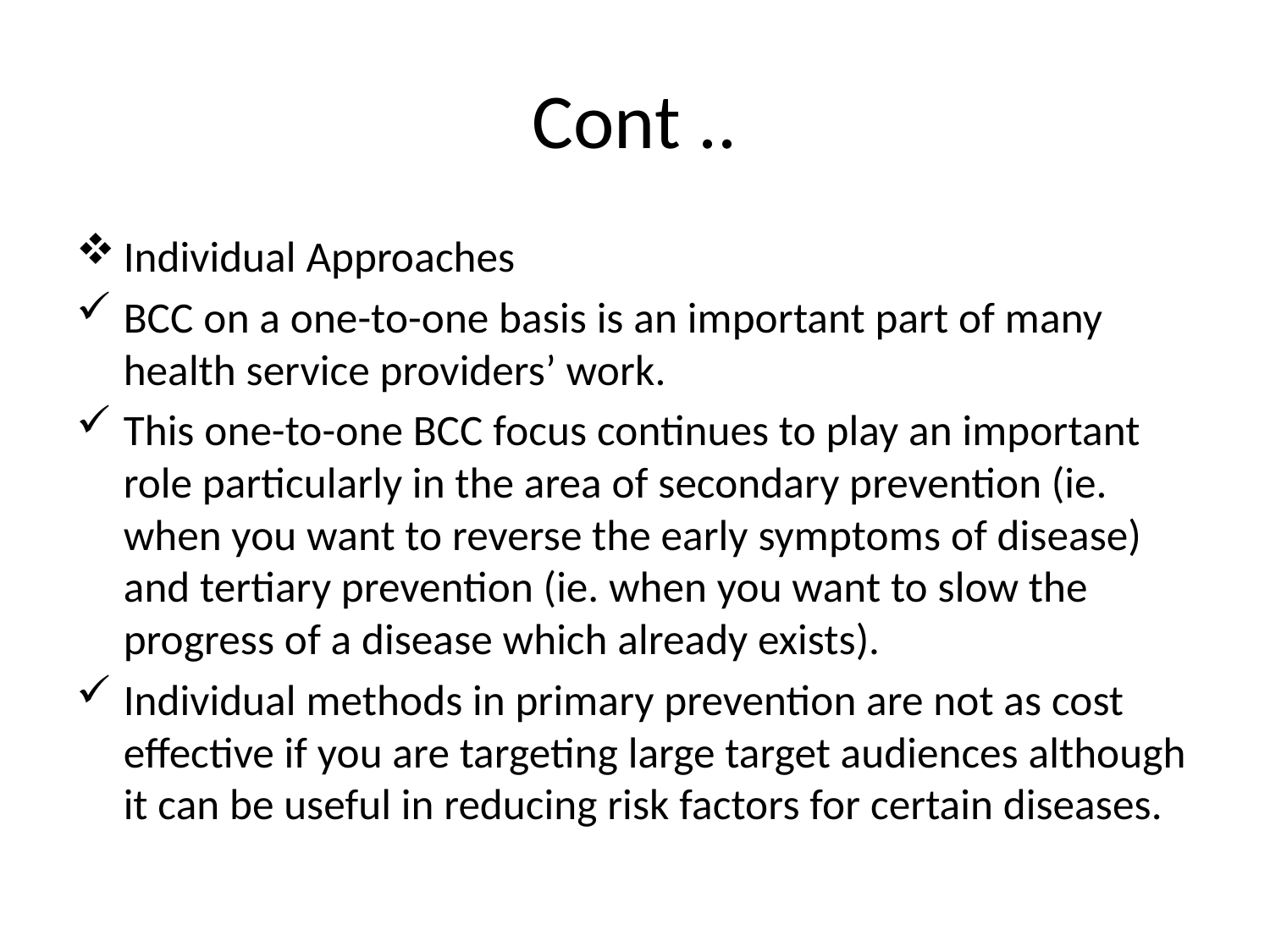

# Cont ..
Individual Approaches
BCC on a one-to-one basis is an important part of many health service providers’ work.
This one-to-one BCC focus continues to play an important role particularly in the area of secondary prevention (ie. when you want to reverse the early symptoms of disease) and tertiary prevention (ie. when you want to slow the progress of a disease which already exists).
Individual methods in primary prevention are not as cost effective if you are targeting large target audiences although it can be useful in reducing risk factors for certain diseases.